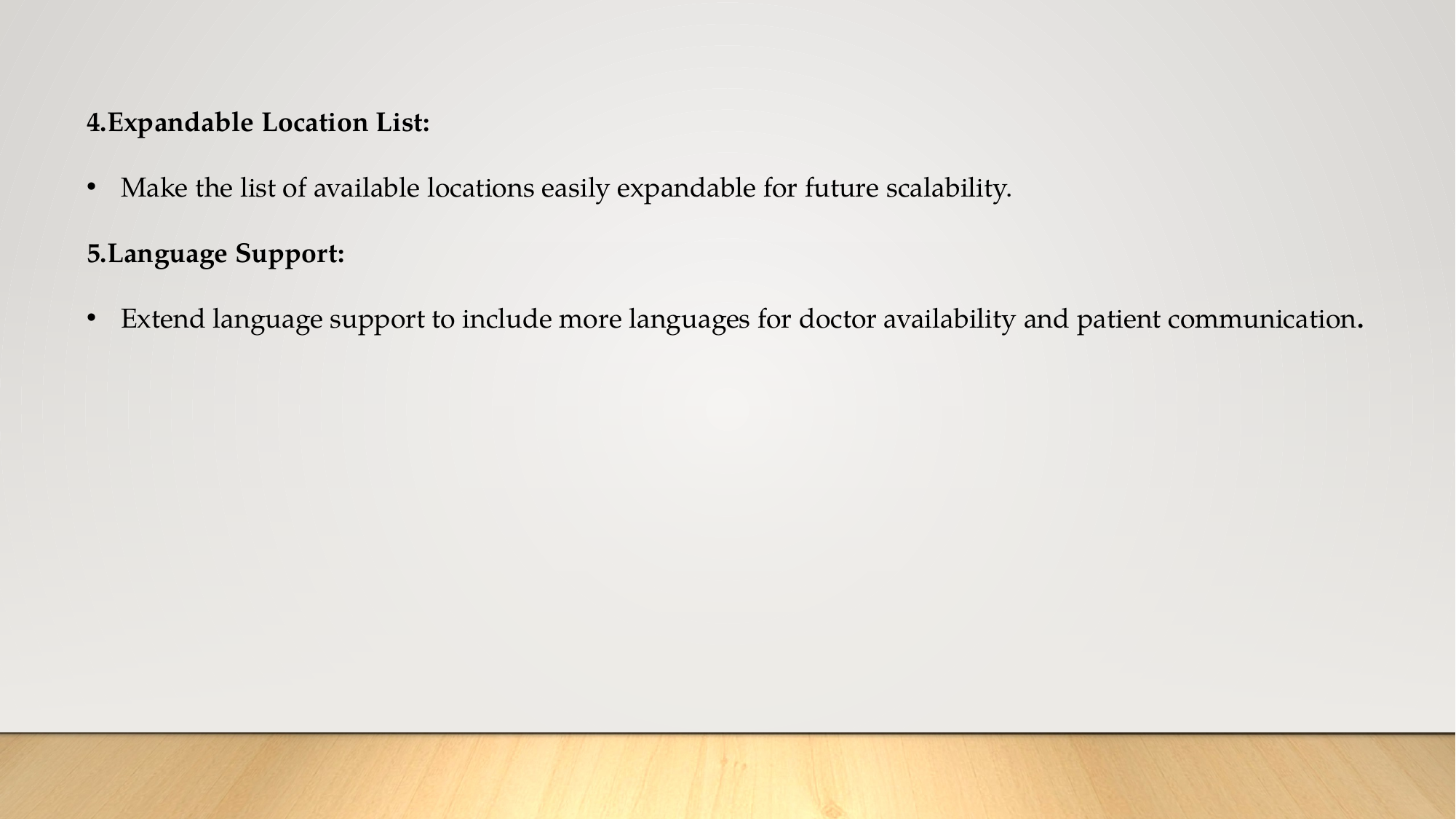

4.Expandable Location List:

Make the list of available locations easily expandable for future scalability.

5.Language Support:

Extend language support to include more languages for doctor availability and patient communication.